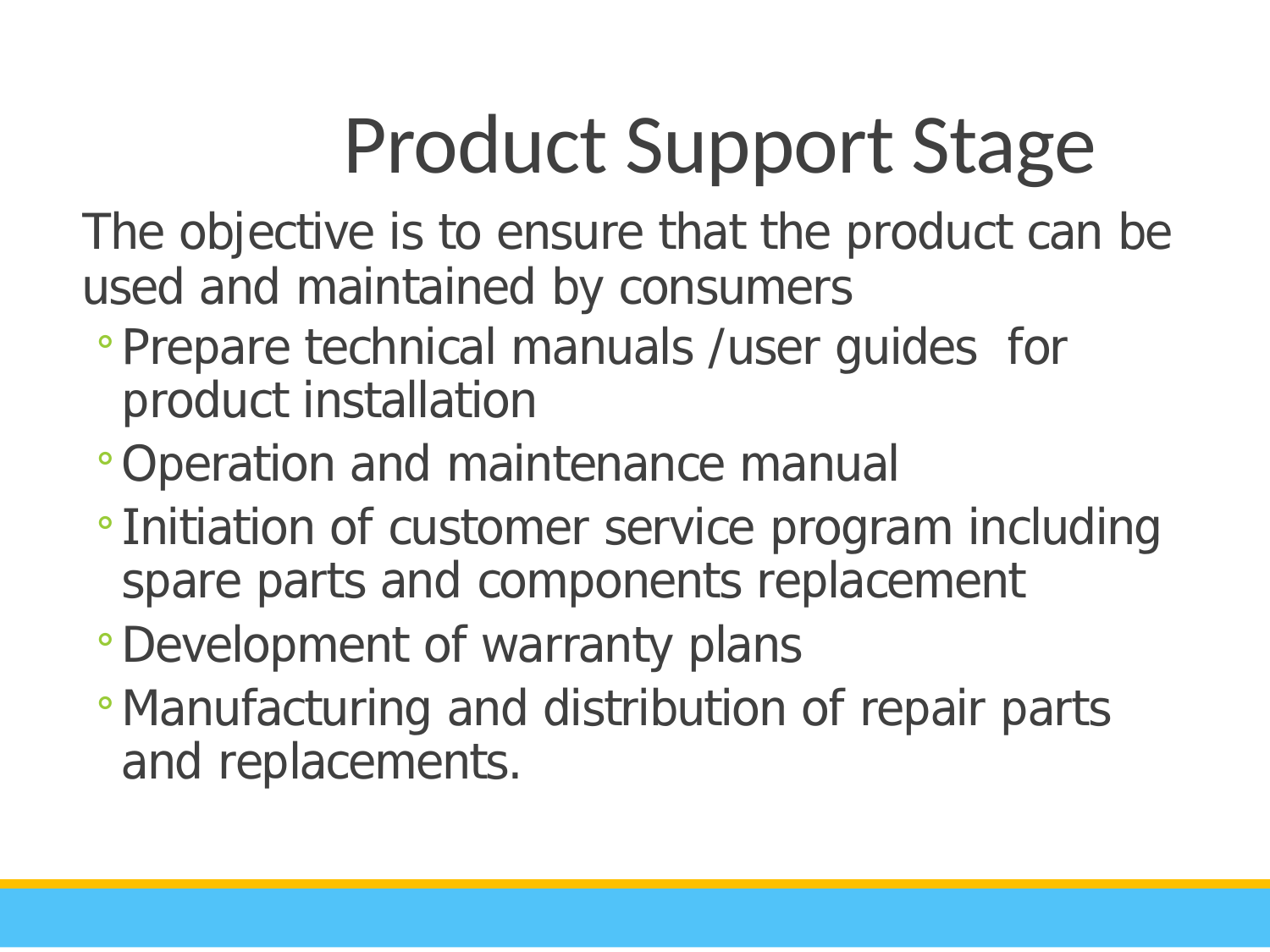

Product Support Stage
	The objective is to ensure that the product can be used and maintained by consumers
Prepare technical manuals /user guides  for product installation
Operation and maintenance manual
Initiation of customer service program including spare parts and components replacement
Development of warranty plans
Manufacturing and distribution of repair parts and replacements.